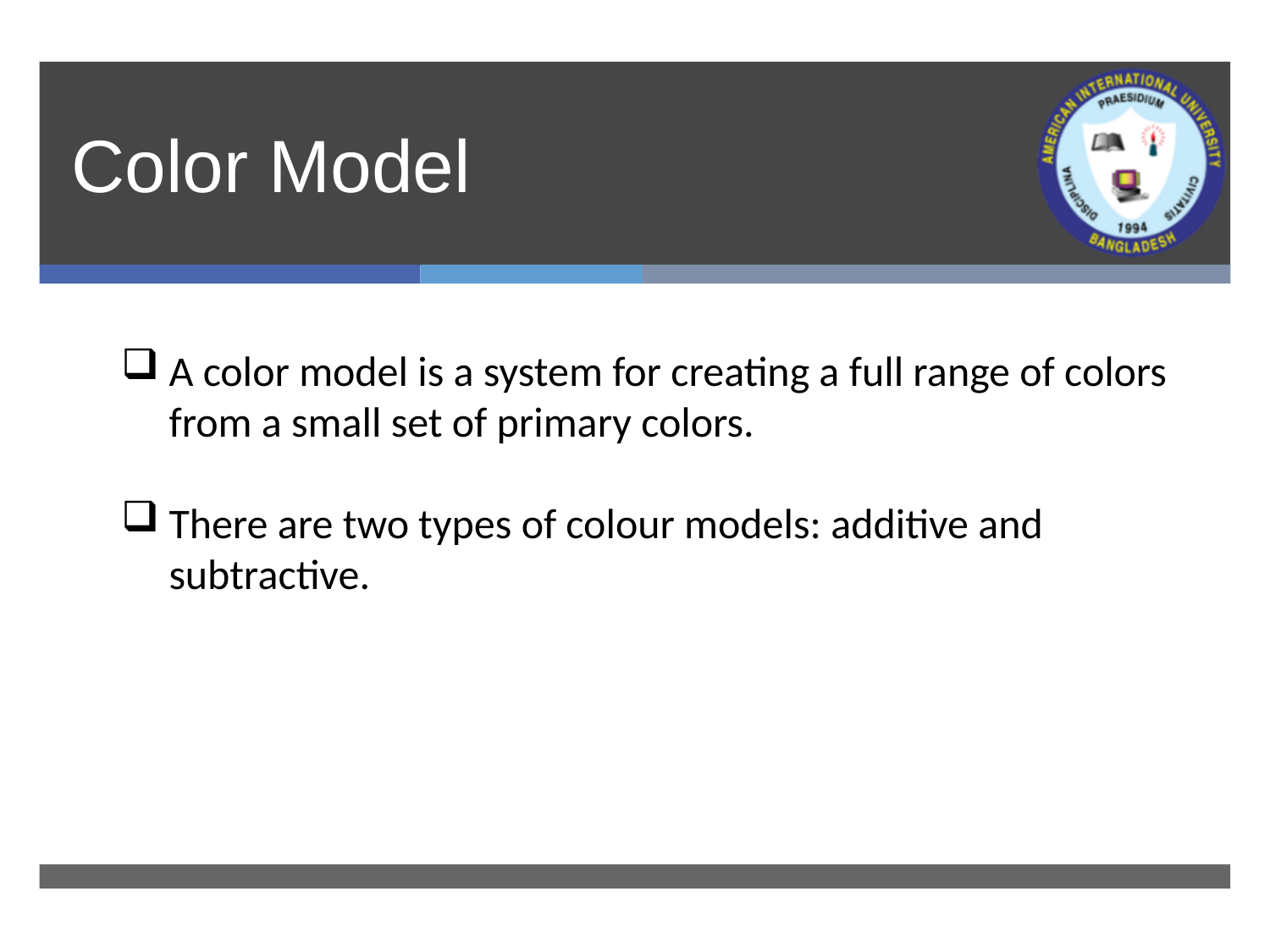

# Color Model

A color model is a system for creating a full range of colors from a small set of primary colors.

There are two types of colour models: additive and subtractive.